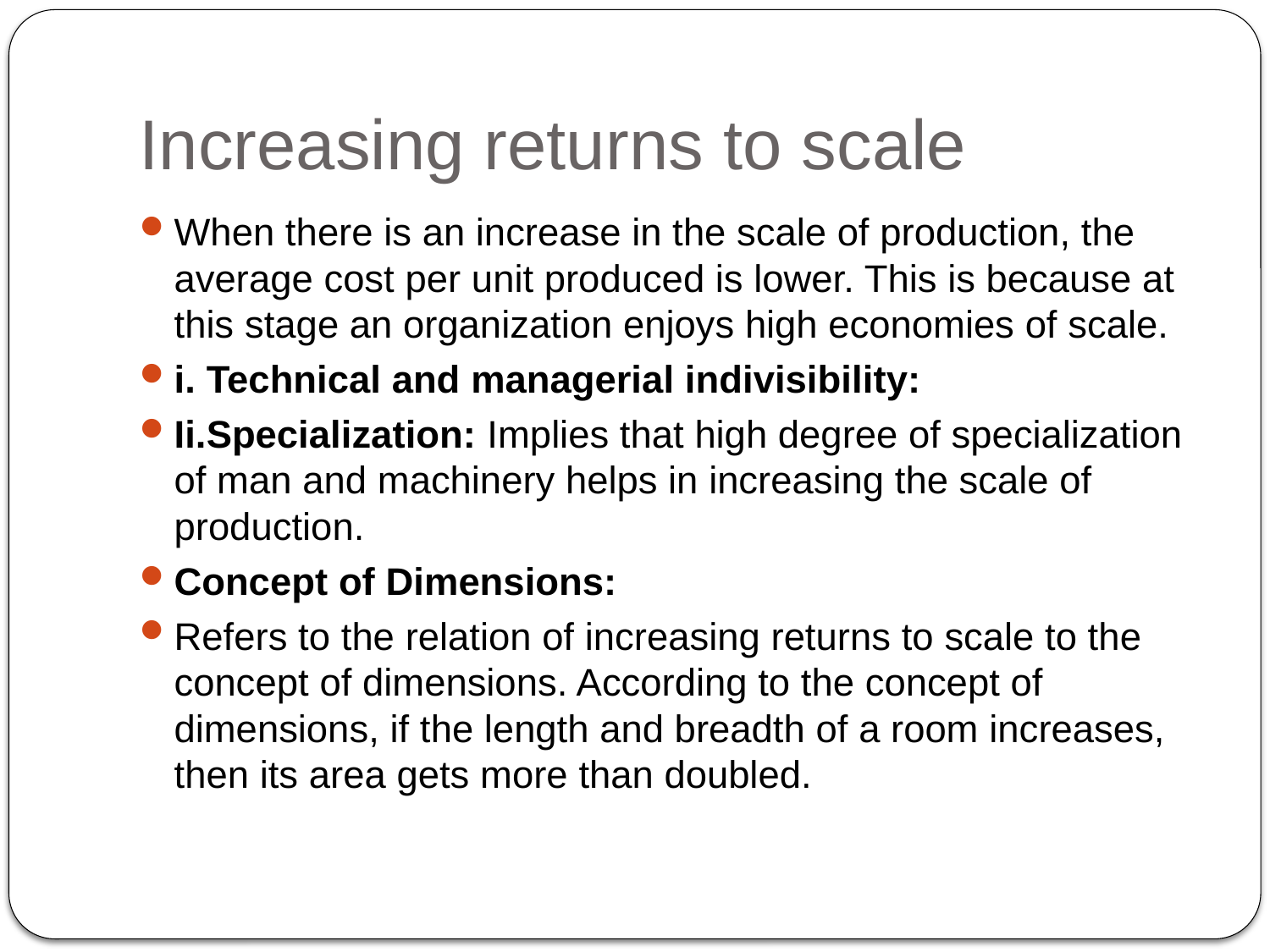

# Increasing returns to scale
When there is an increase in the scale of production, the average cost per unit produced is lower. This is because at this stage an organization enjoys high economies of scale.
i. Technical and managerial indivisibility:
Ii.Specialization: Implies that high degree of specialization of man and machinery helps in increasing the scale of production.
Concept of Dimensions:
Refers to the relation of increasing returns to scale to the concept of dimensions. According to the concept of dimensions, if the length and breadth of a room increases, then its area gets more than doubled.